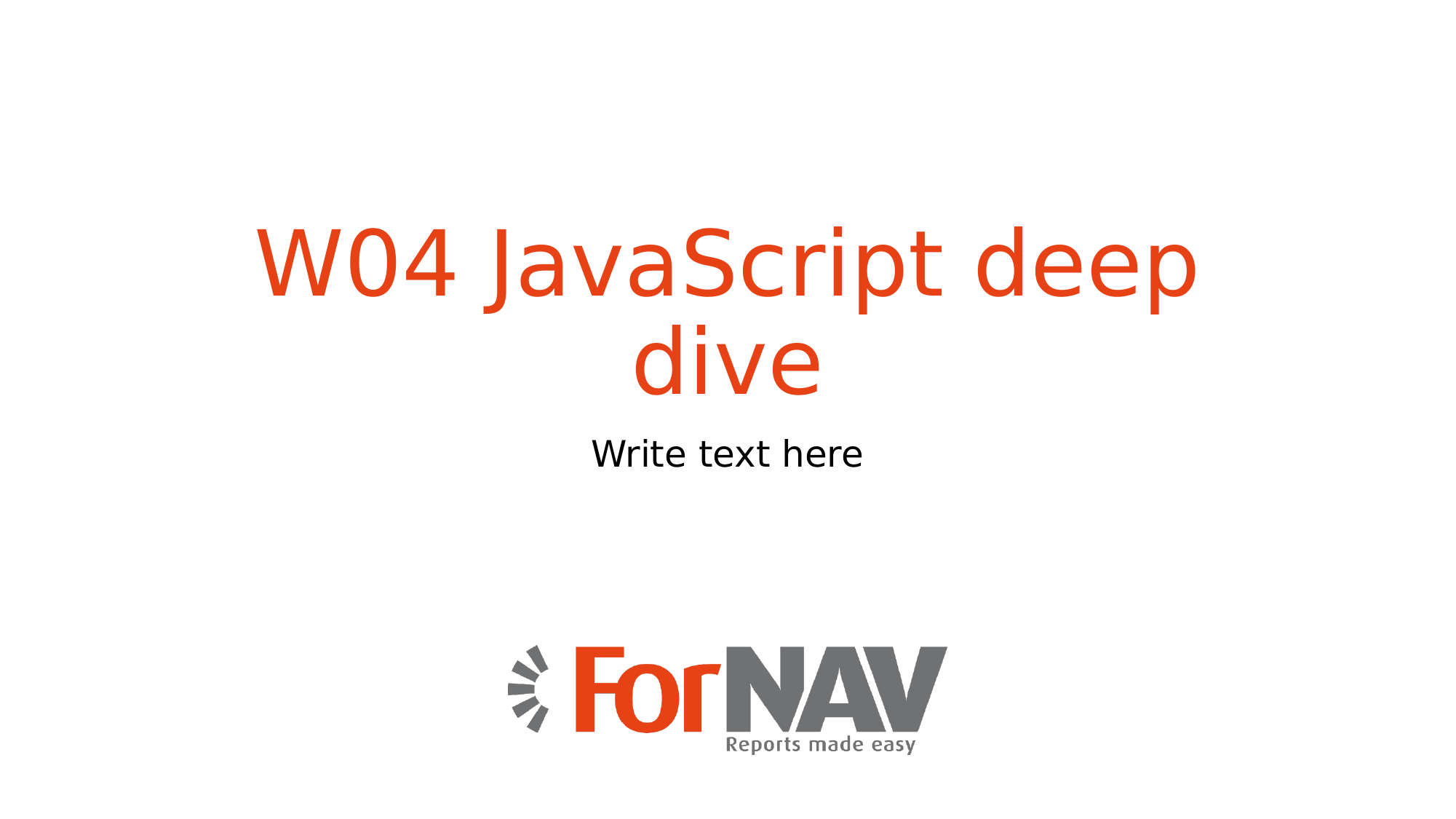

# W04 JavaScript deep dive
Write text here